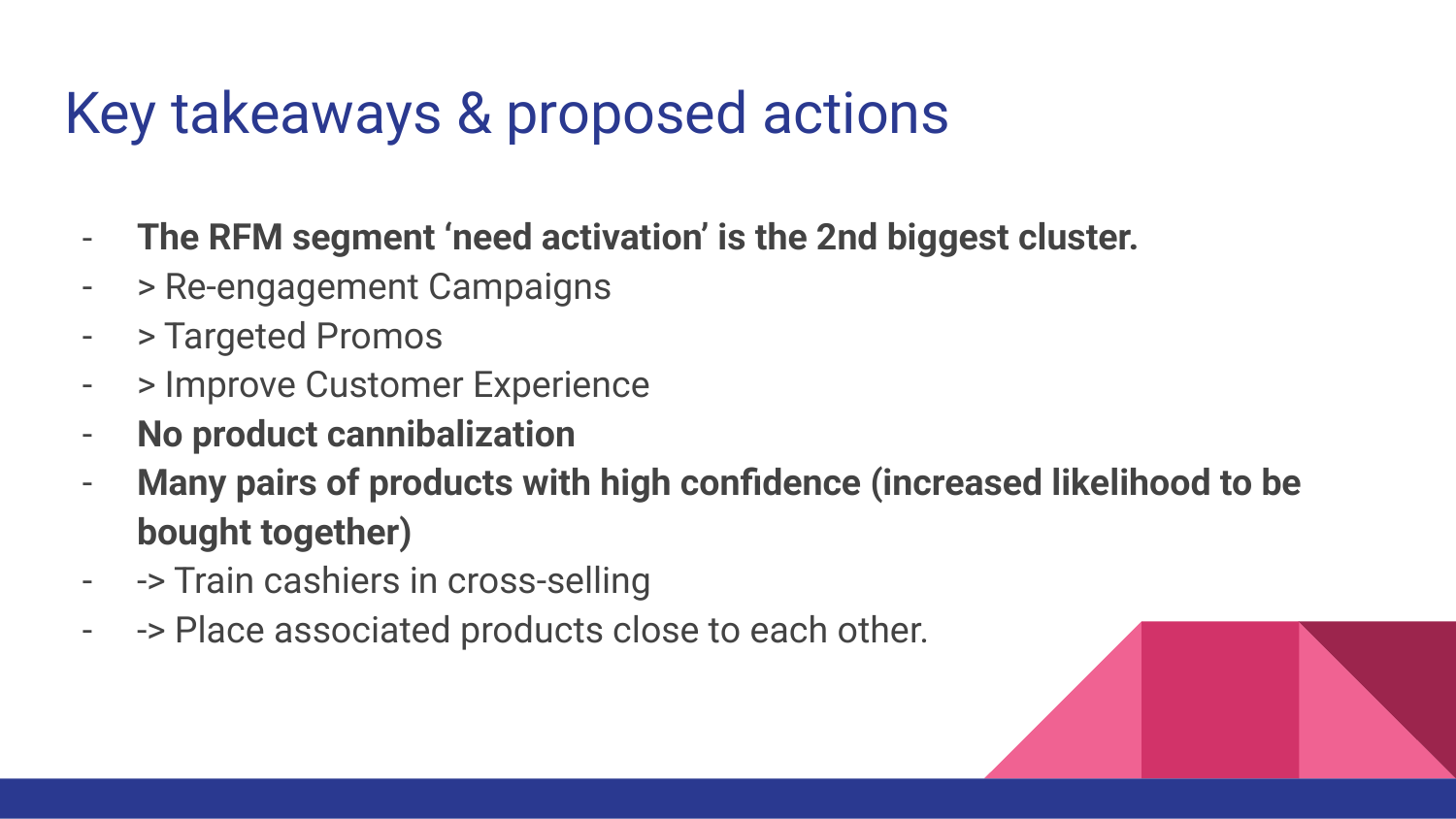

# Key takeaways & proposed actions
The RFM segment ‘need activation’ is the 2nd biggest cluster.
> Re-engagement Campaigns
> Targeted Promos
> Improve Customer Experience
No product cannibalization
Many pairs of products with high confidence (increased likelihood to be bought together)
-> Train cashiers in cross-selling
-> Place associated products close to each other.